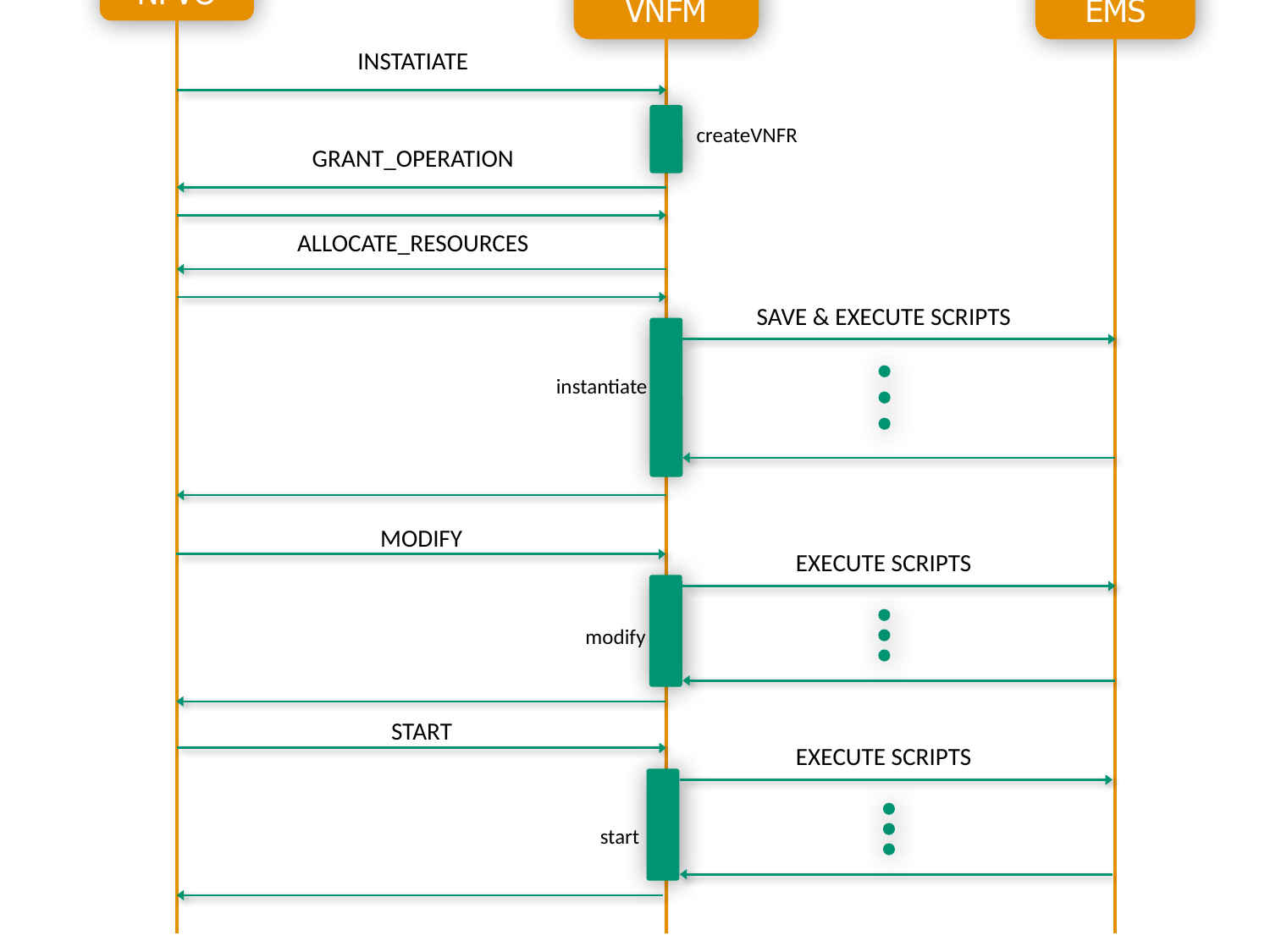

Generic VNFM
Generic EMS
NFVO
INSTATIATE

createVNFR
GRANT_OPERATION
ALLOCATE_RESOURCES
SAVE & EXECUTE SCRIPTS

instantiate

MODIFY
EXECUTE SCRIPTS

modify

START
EXECUTE SCRIPTS

start